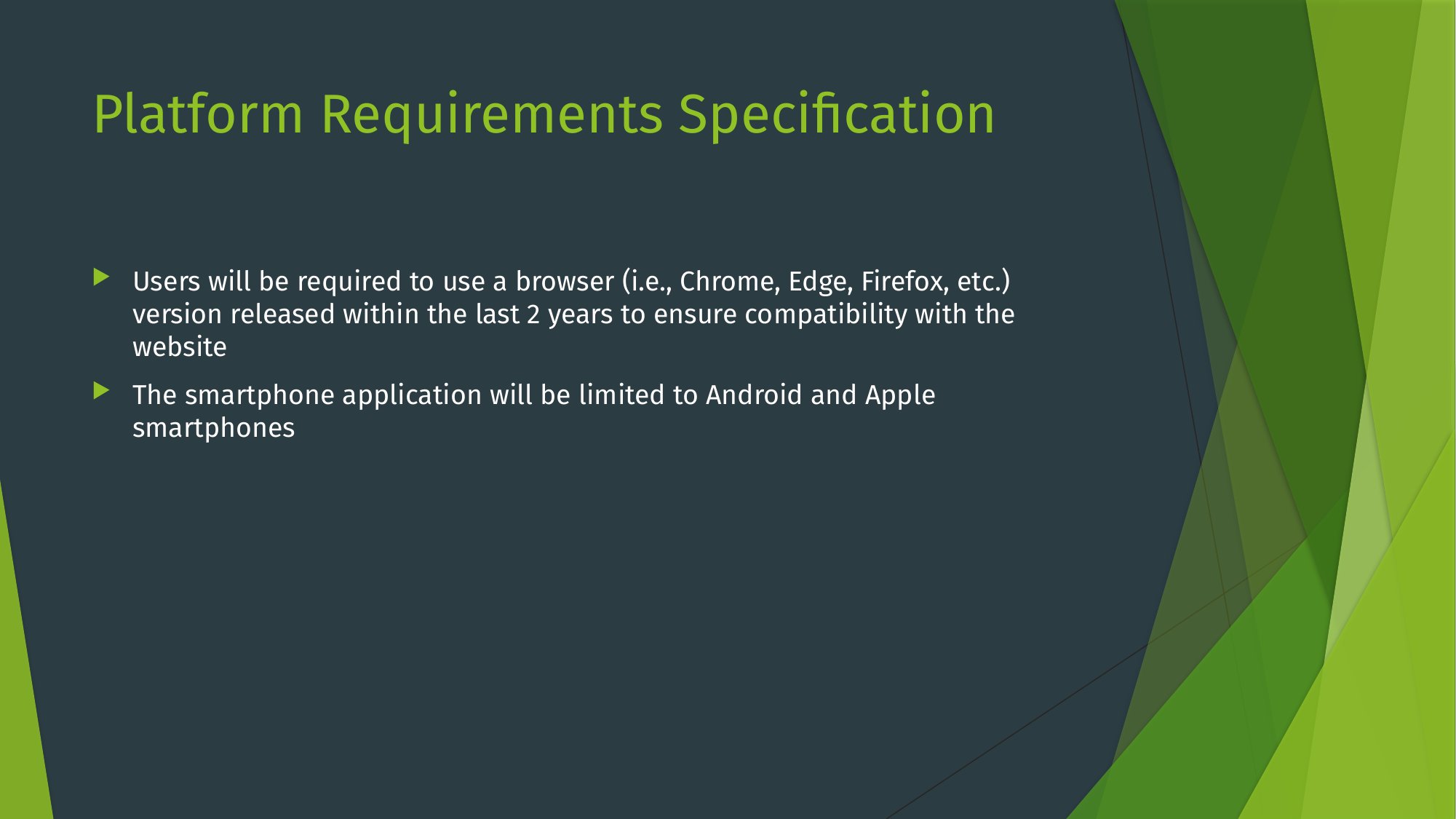

# Platform Requirements Specification
Users will be required to use a browser (i.e., Chrome, Edge, Firefox, etc.) version released within the last 2 years to ensure compatibility with the website
The smartphone application will be limited to Android and Apple smartphones